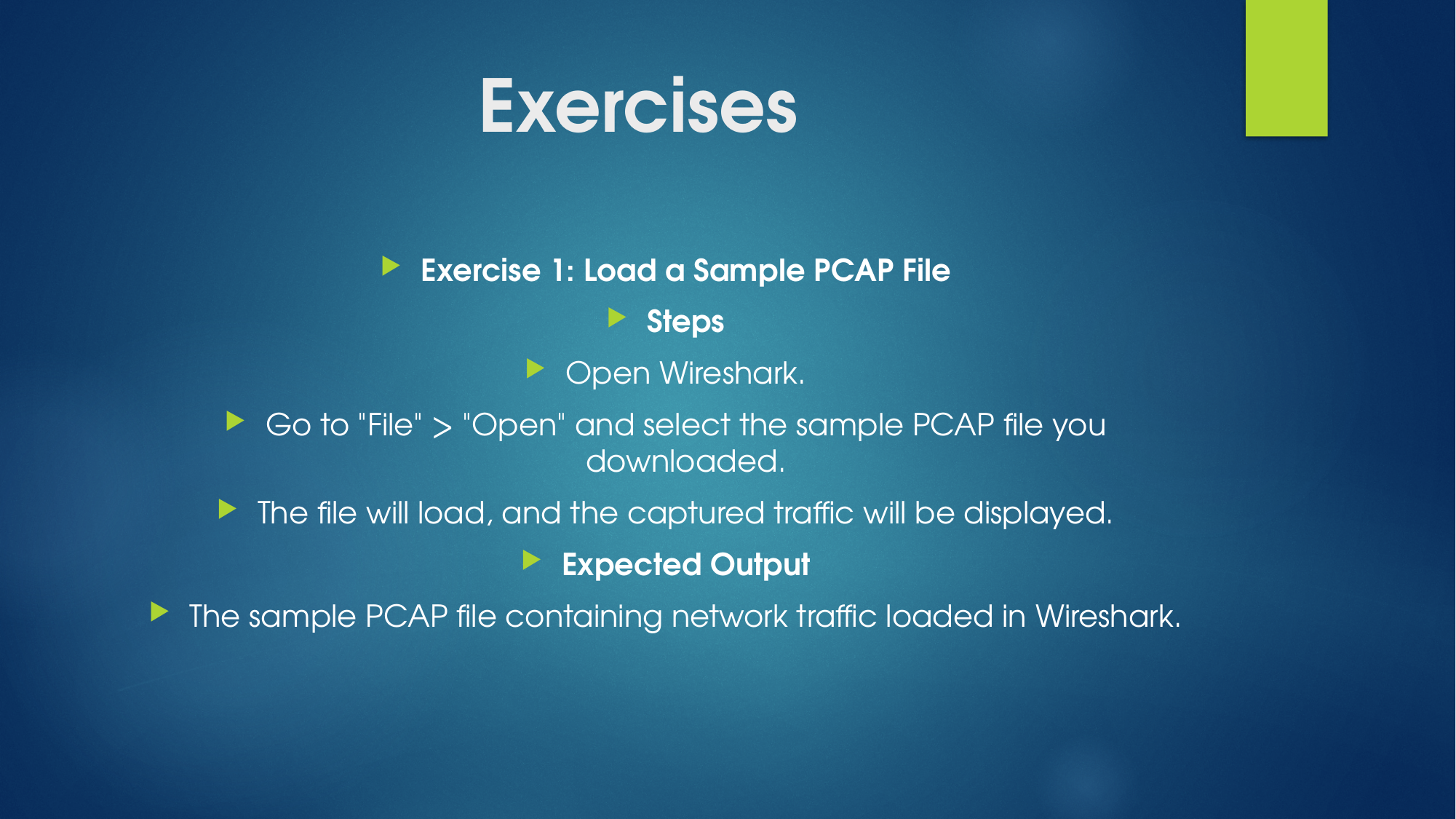

# Exercises
Exercise 1: Load a Sample PCAP File
Steps
Open Wireshark.
Go to "File" > "Open" and select the sample PCAP file you downloaded.
The file will load, and the captured traffic will be displayed.
Expected Output
The sample PCAP file containing network traffic loaded in Wireshark.